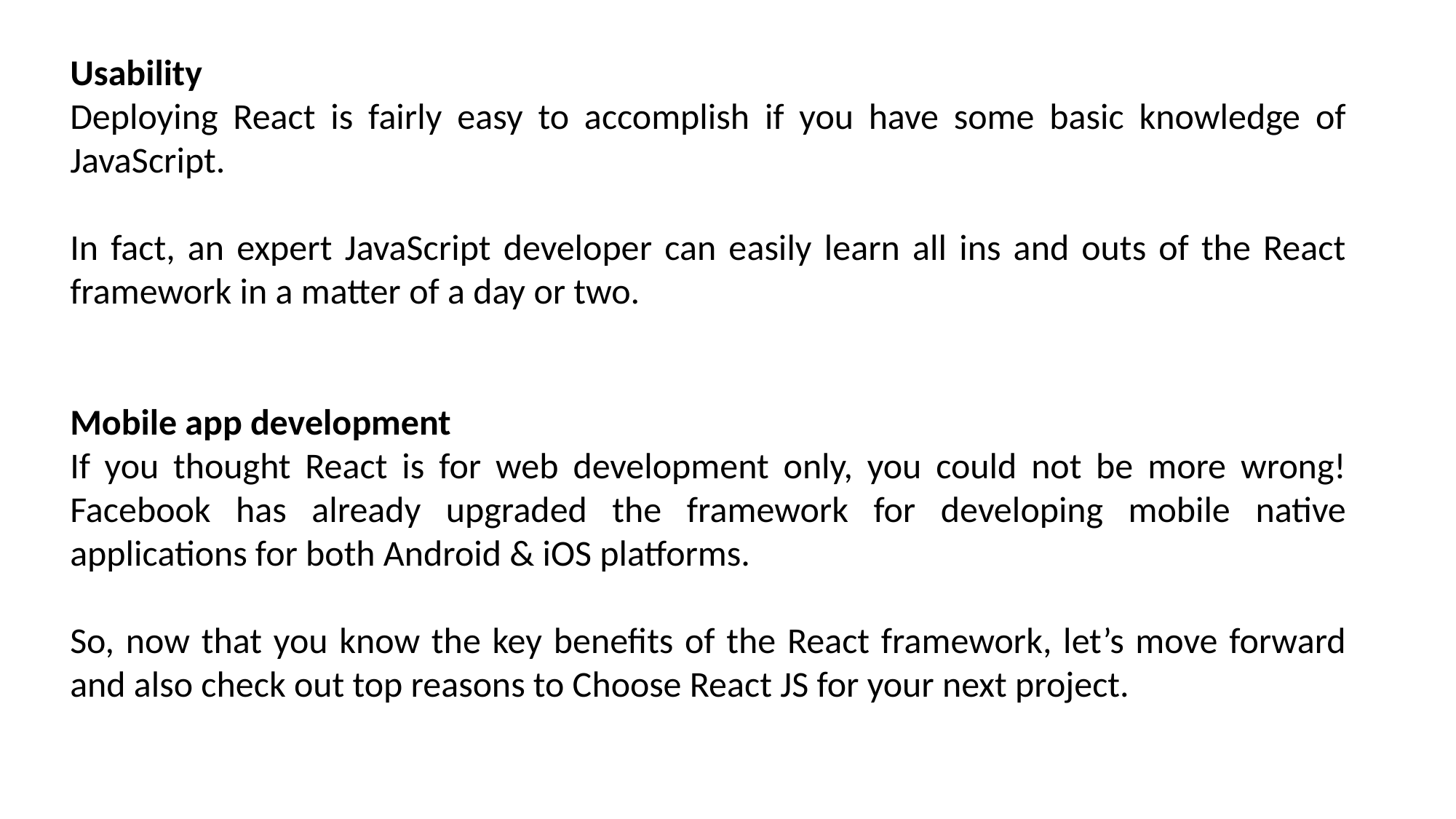

Usability
Deploying React is fairly easy to accomplish if you have some basic knowledge of JavaScript.

In fact, an expert JavaScript developer can easily learn all ins and outs of the React framework in a matter of a day or two.

Mobile app development
If you thought React is for web development only, you could not be more wrong! Facebook has already upgraded the framework for developing mobile native applications for both Android & iOS platforms.

So, now that you know the key benefits of the React framework, let’s move forward and also check out top reasons to Choose React JS for your next project.